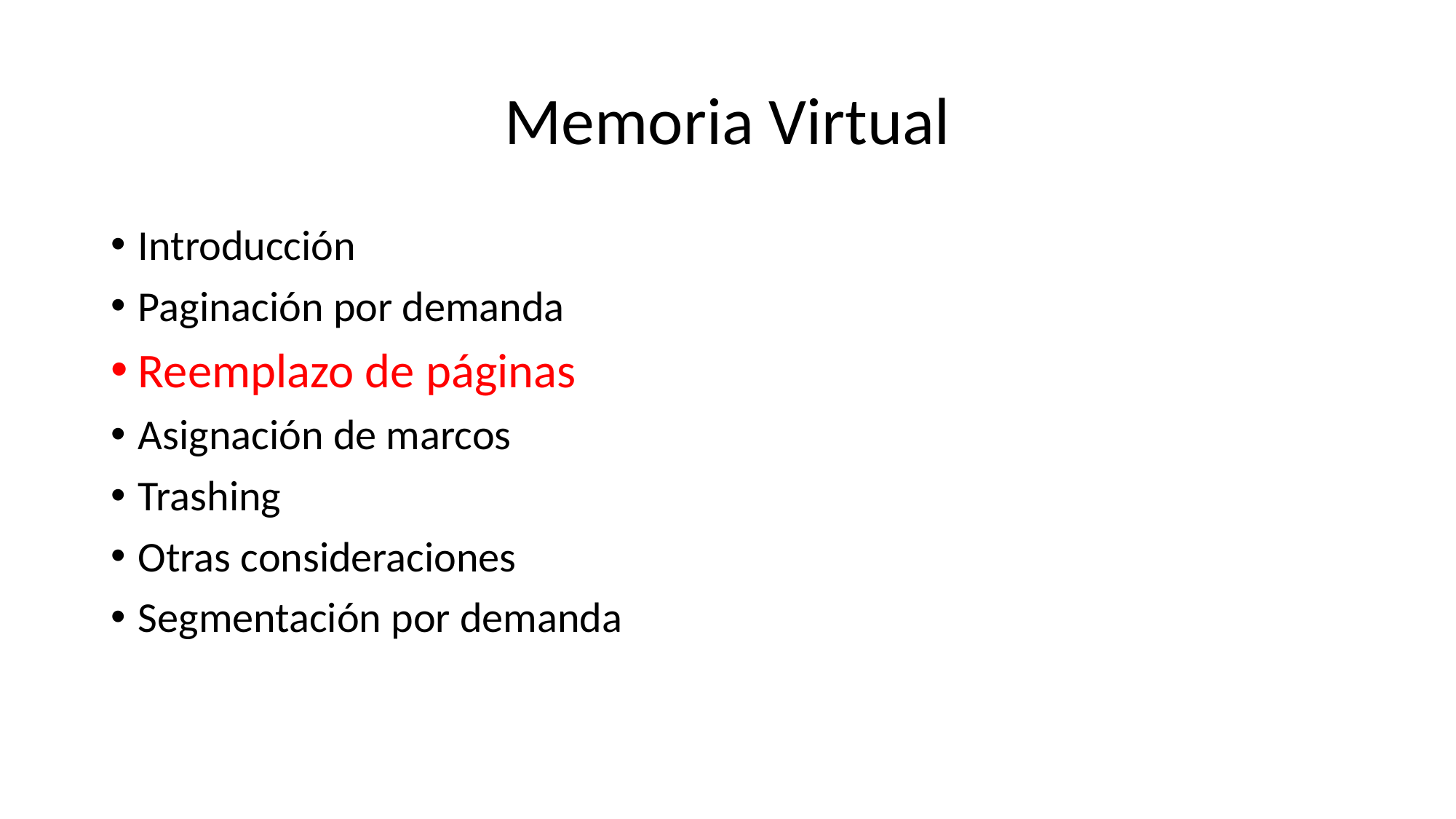

# Memoria Virtual
Introducción
Paginación por demanda
Reemplazo de páginas
Asignación de marcos
Trashing
Otras consideraciones
Segmentación por demanda